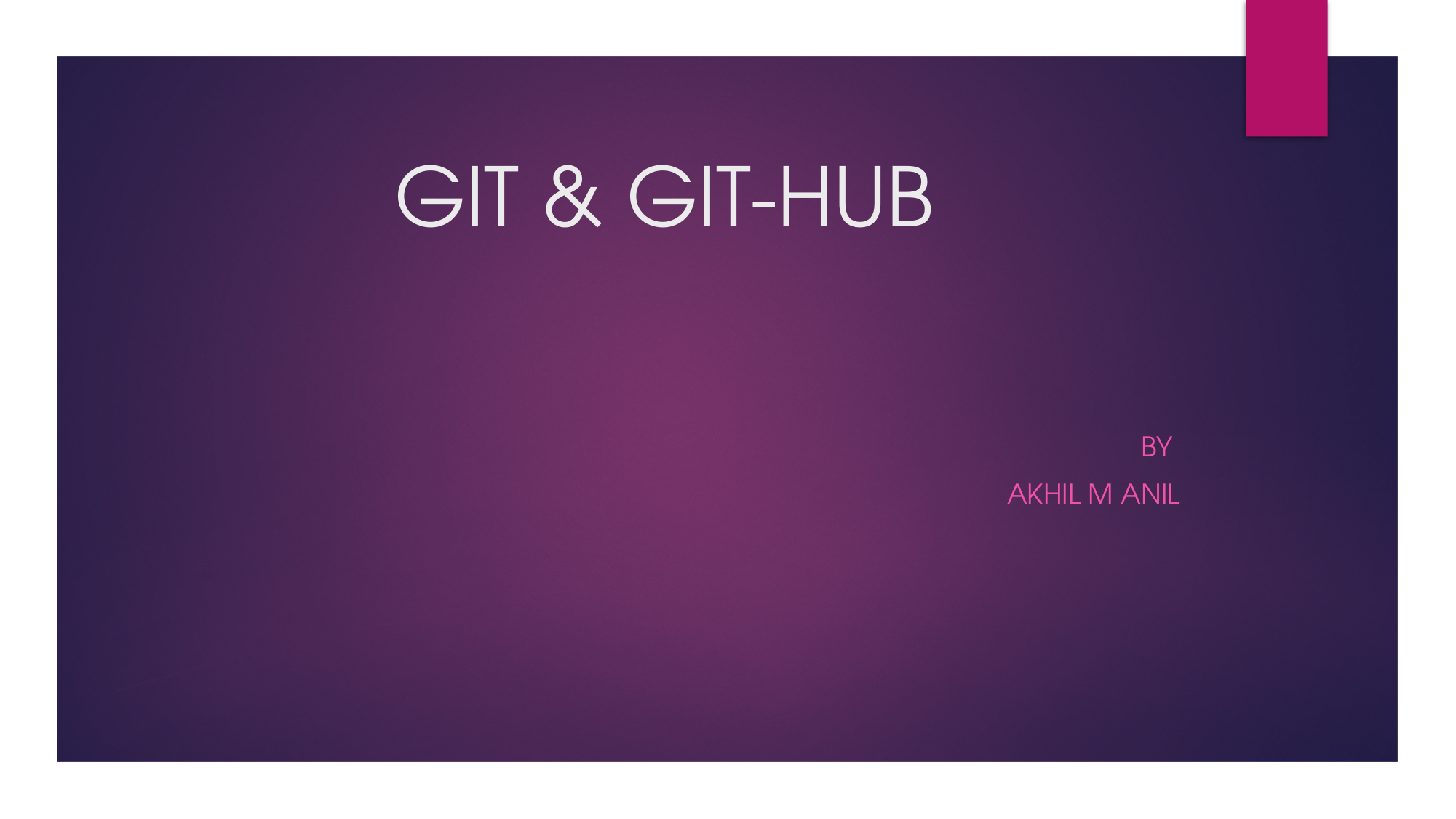

# GIT & GIT-HUB
BY
AKHIL M ANIL